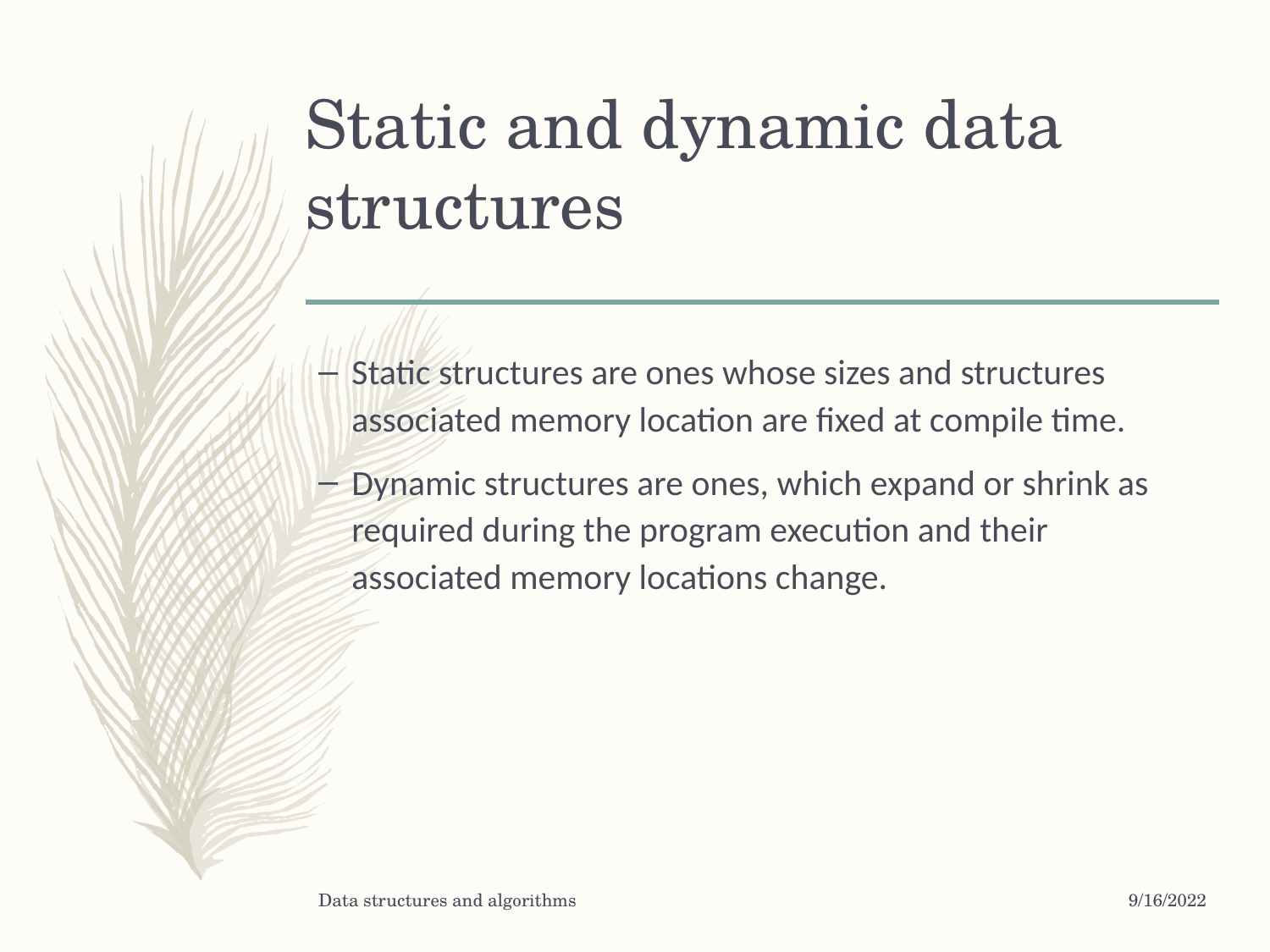

# Static and dynamic data structures
Static structures are ones whose sizes and structures associated memory location are fixed at compile time.
Dynamic structures are ones, which expand or shrink as required during the program execution and their associated memory locations change.
Data structures and algorithms
9/16/2022